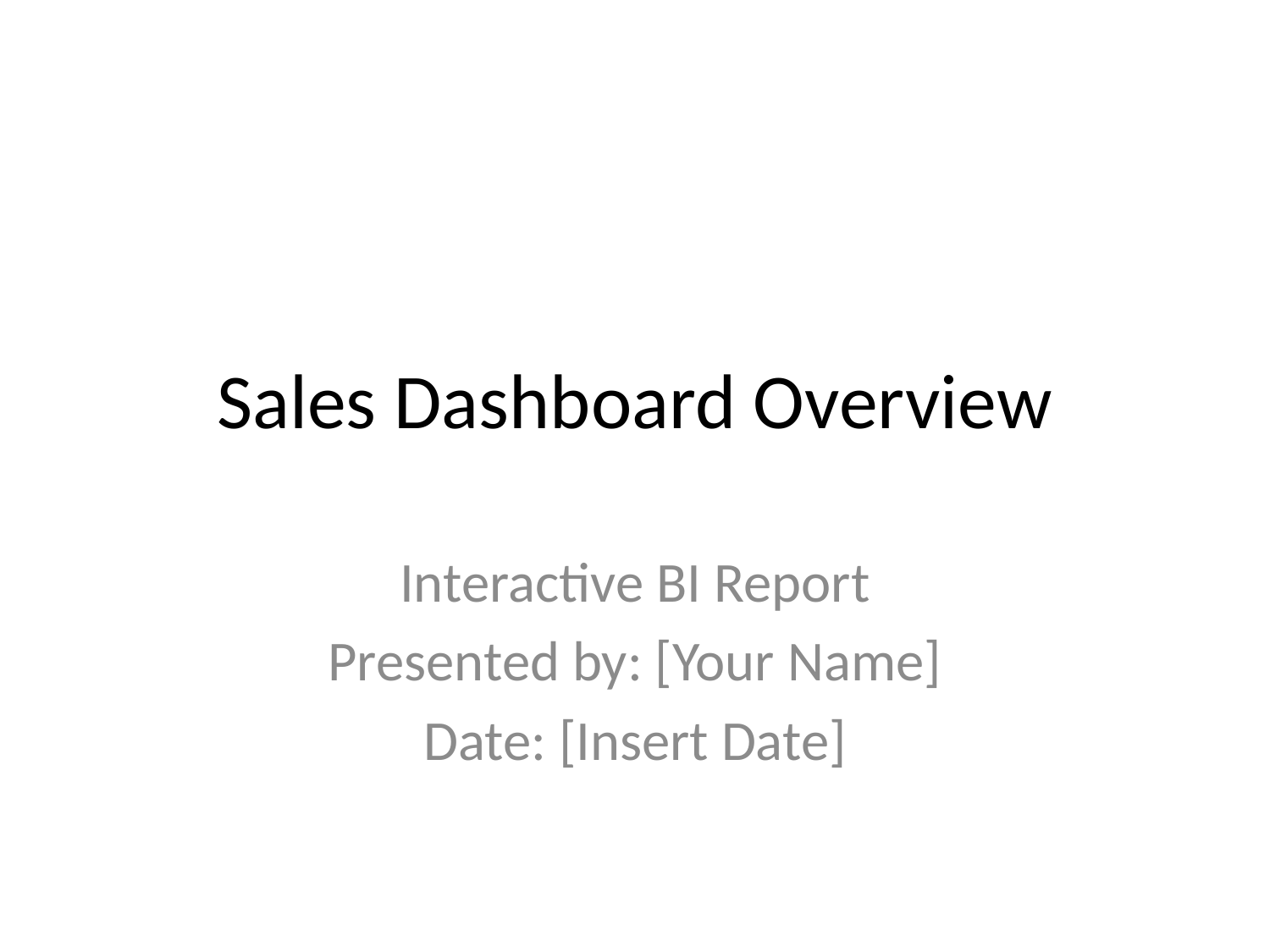

# Sales Dashboard Overview
Interactive BI Report
Presented by: [Your Name]
Date: [Insert Date]